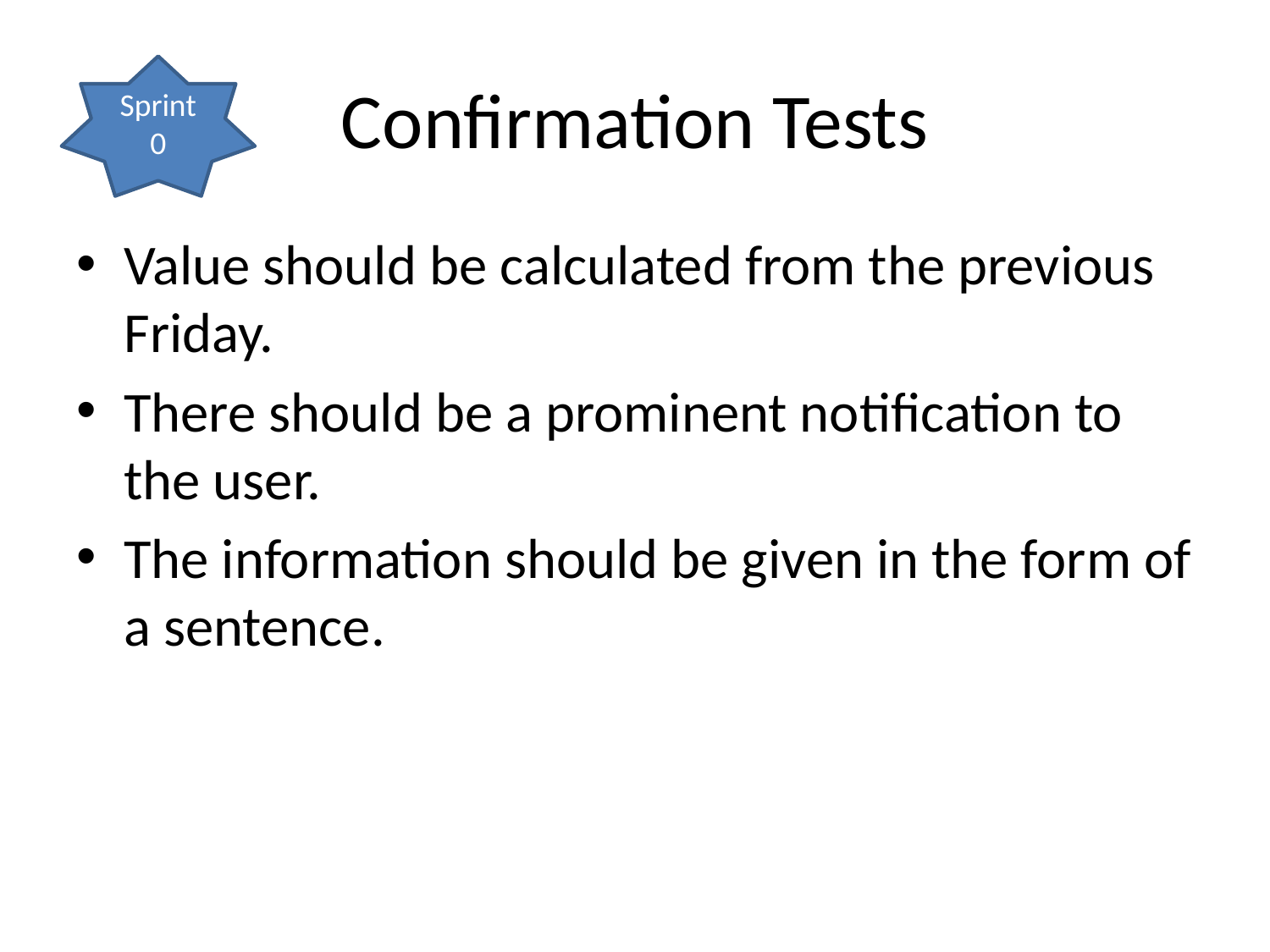

# Confirmation Tests
Sprint 0
Value should be calculated from the previous Friday.
There should be a prominent notification to the user.
The information should be given in the form of a sentence.